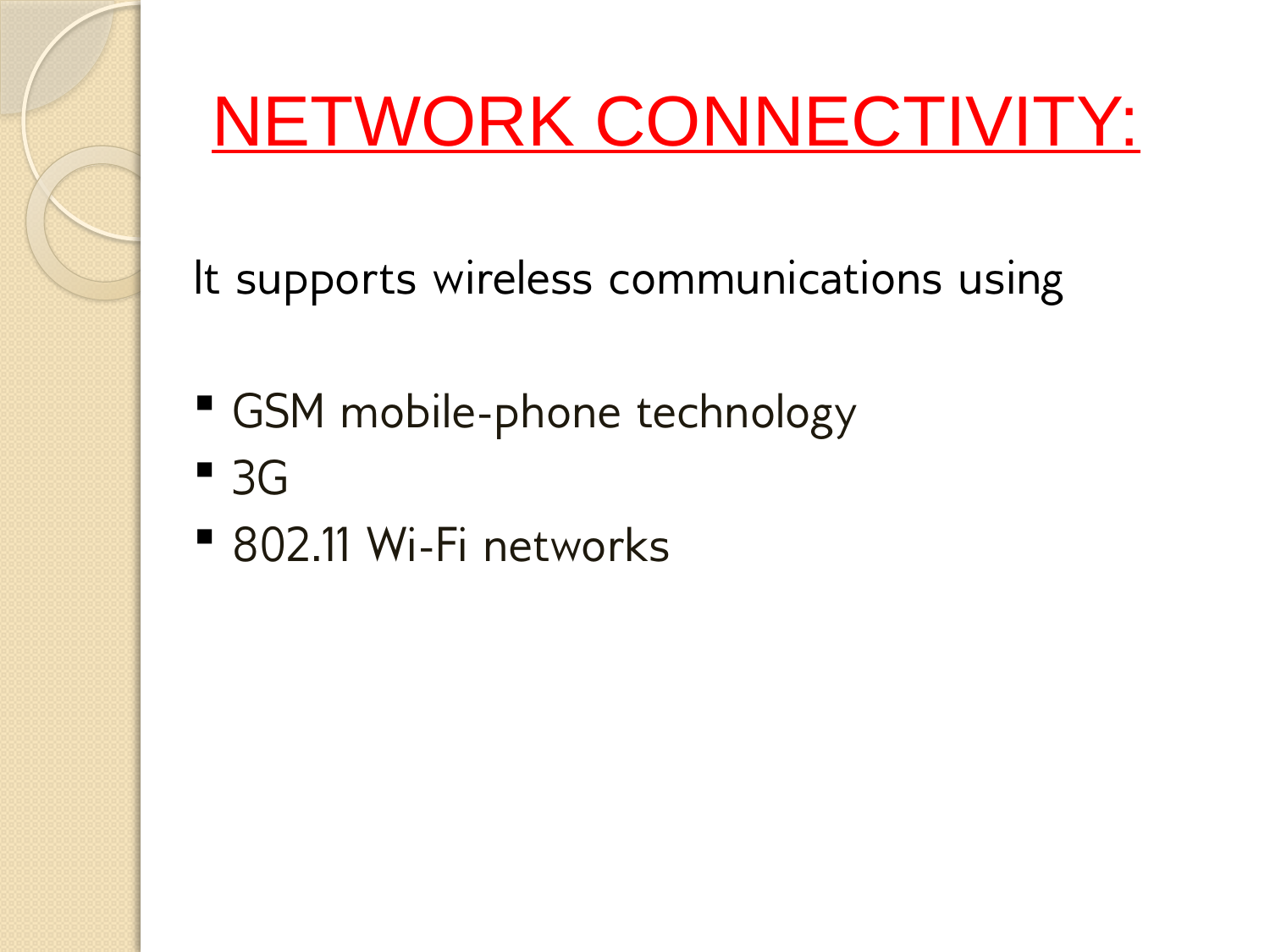

# NETWORK CONNECTIVITY:
It supports wireless communications using

GSM mobile-phone technology
3G
802.11 Wi-Fi networks